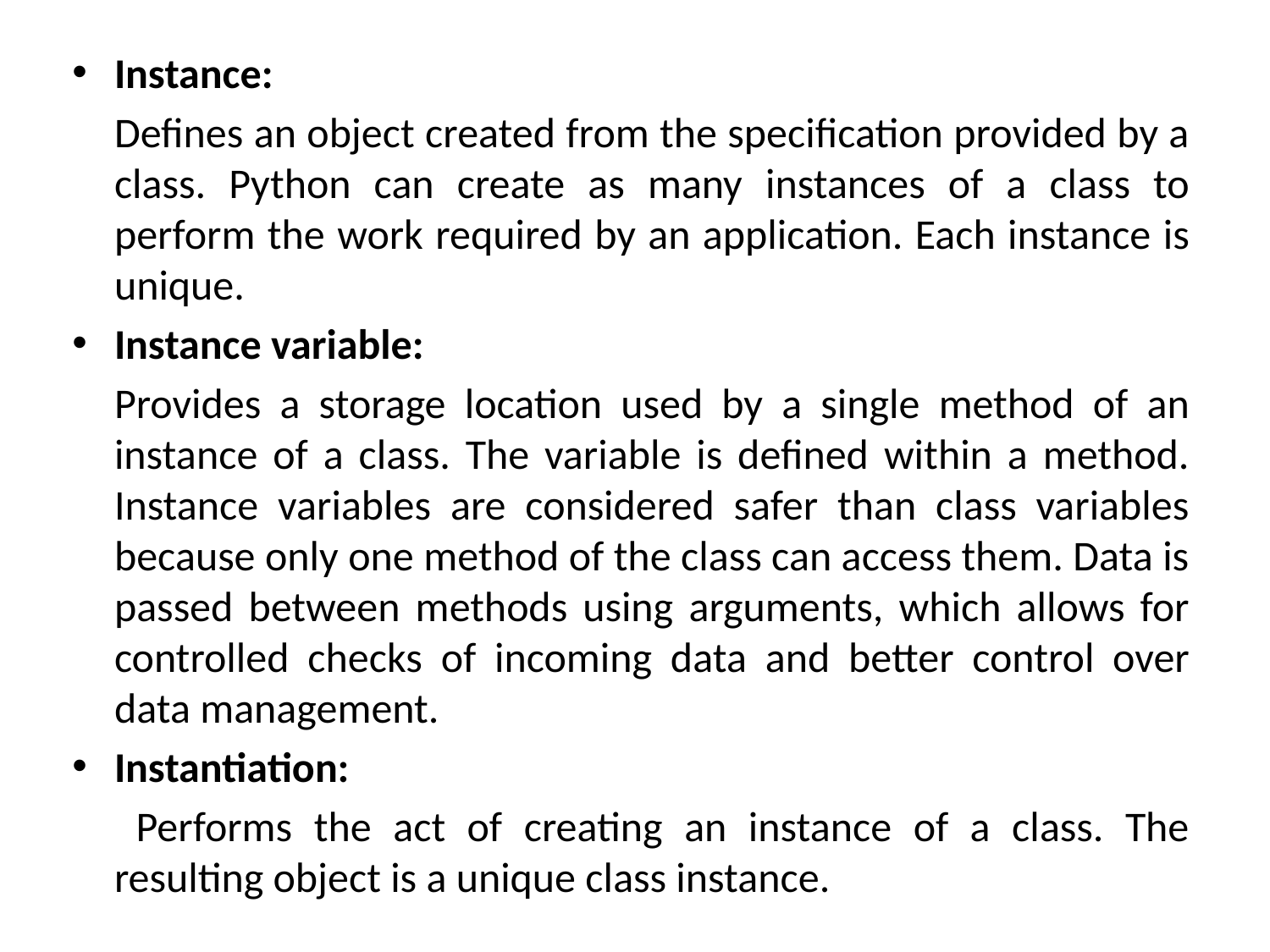

Instance:
	Defines an object created from the specification provided by a class. Python can create as many instances of a class to perform the work required by an application. Each instance is unique.
Instance variable:
	Provides a storage location used by a single method of an instance of a class. The variable is defined within a method. Instance variables are considered safer than class variables because only one method of the class can access them. Data is passed between methods using arguments, which allows for controlled checks of incoming data and better control over data management.
Instantiation:
	 Performs the act of creating an instance of a class. The resulting object is a unique class instance.